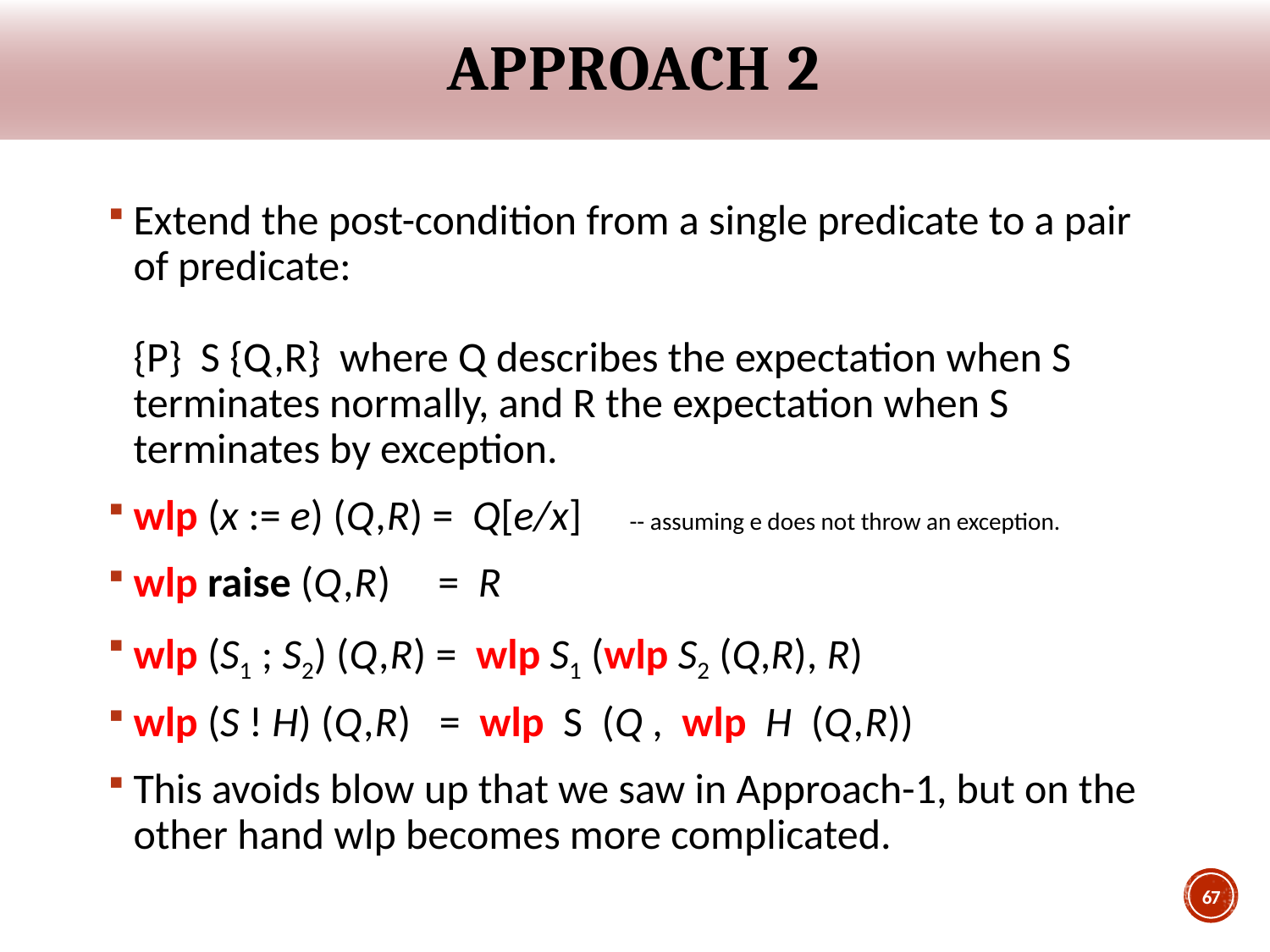

# Approach 2
Extend the post-condition from a single predicate to a pair of predicate:
{P}  S {Q,R}  where Q describes the expectation when S terminates normally, and R the expectation when S terminates by exception.
wlp (x := e) (Q,R) =  Q[e/x]     -- assuming e does not throw an exception.
wlp raise (Q,R)     =  R
wlp (S1 ; S2) (Q,R) =  wlp S1 (wlp S2 (Q,R), R)
wlp (S ! H) (Q,R)   =  wlp  S  (Q ,  wlp  H  (Q,R))
This avoids blow up that we saw in Approach-1, but on the other hand wlp becomes more complicated.
67